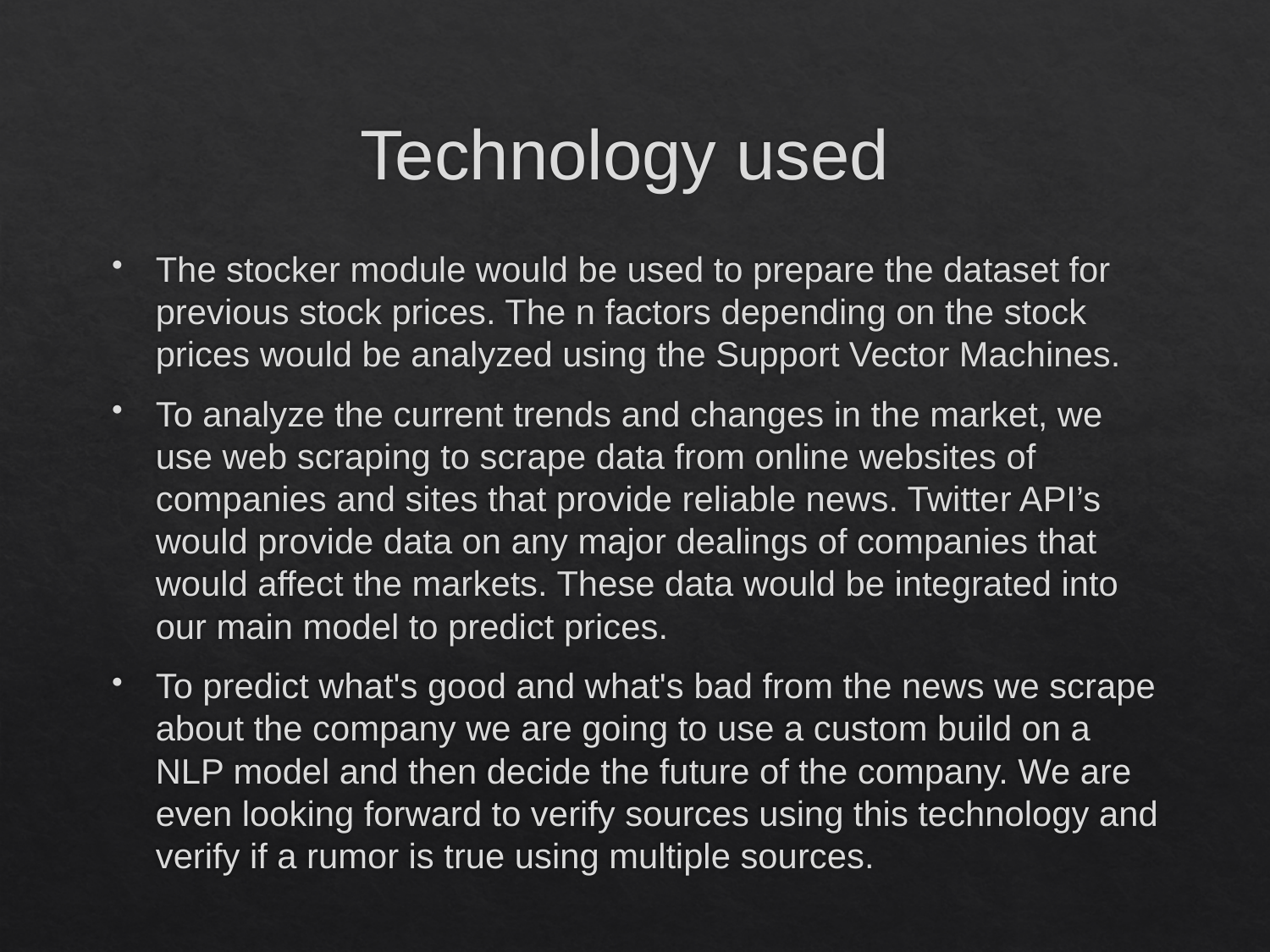

# Technology used
The stocker module would be used to prepare the dataset for previous stock prices. The n factors depending on the stock prices would be analyzed using the Support Vector Machines.
To analyze the current trends and changes in the market, we use web scraping to scrape data from online websites of companies and sites that provide reliable news. Twitter API’s would provide data on any major dealings of companies that would affect the markets. These data would be integrated into our main model to predict prices.
To predict what's good and what's bad from the news we scrape about the company we are going to use a custom build on a NLP model and then decide the future of the company. We are even looking forward to verify sources using this technology and verify if a rumor is true using multiple sources.